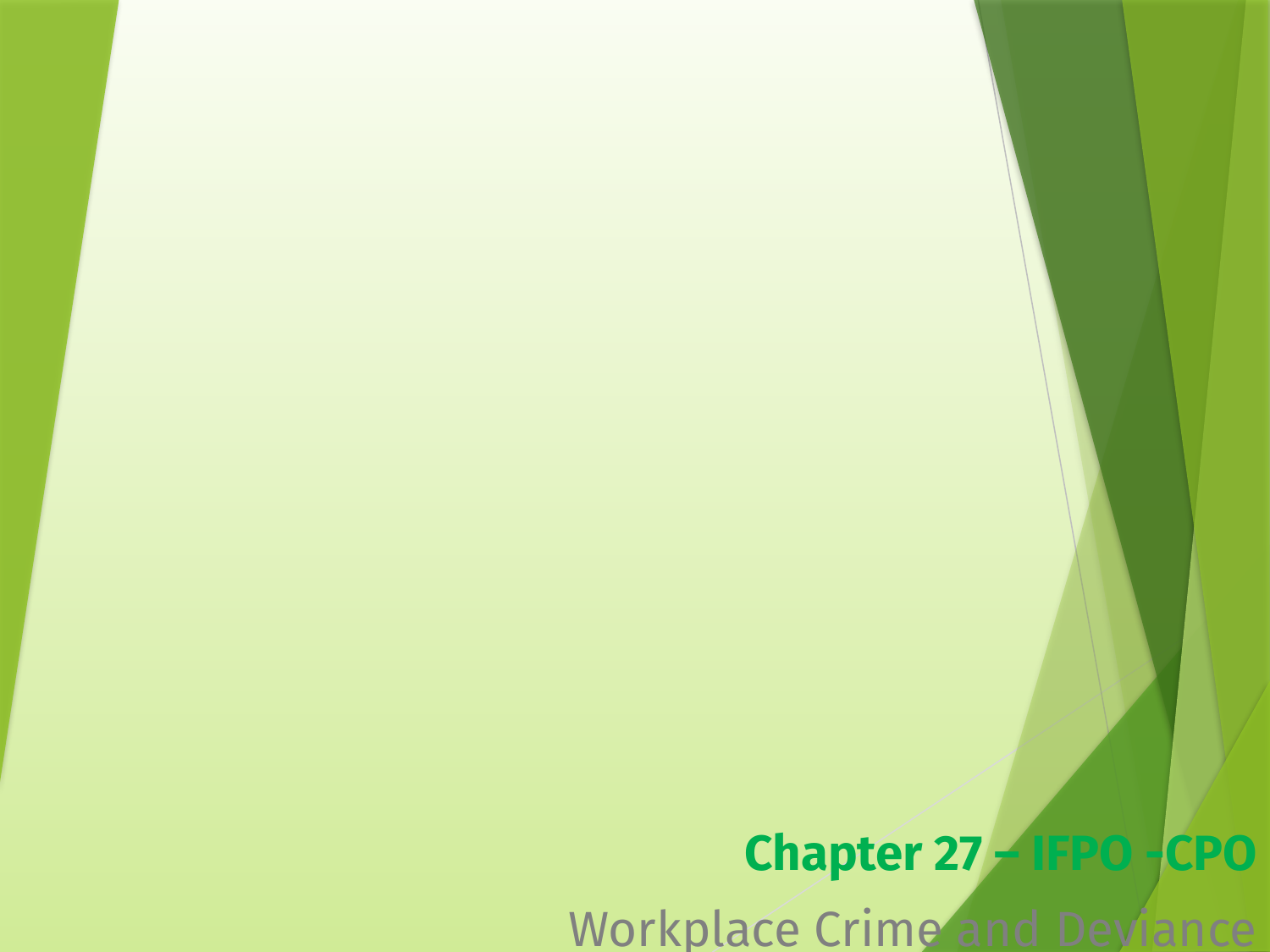

Chapter 27 – IFPO -CPO
Workplace Crime and Deviance

1